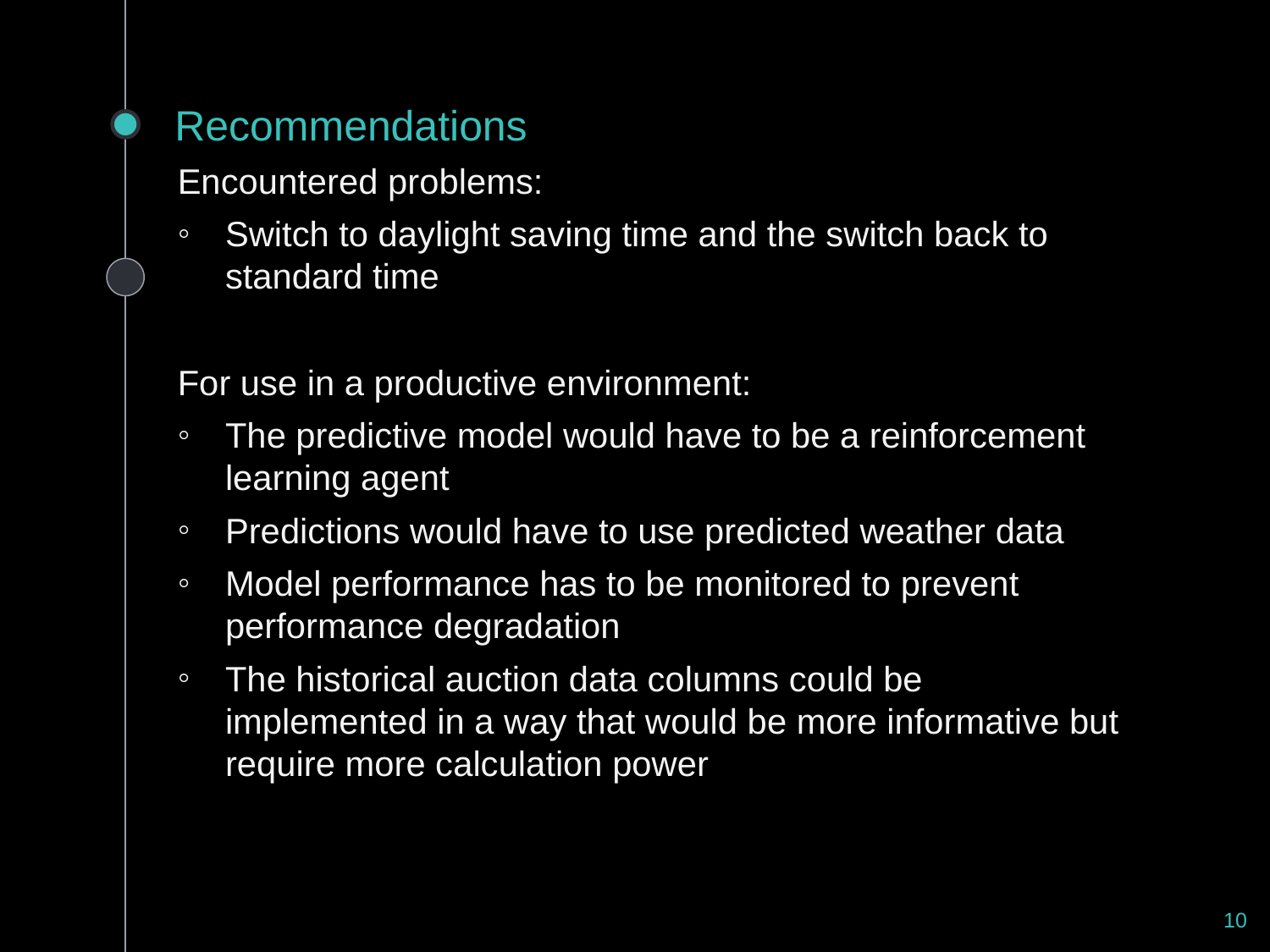

# Recommendations
Encountered problems:
Switch to daylight saving time and the switch back to standard time

For use in a productive environment:
The predictive model would have to be a reinforcement learning agent
Predictions would have to use predicted weather data
Model performance has to be monitored to prevent performance degradation
The historical auction data columns could be implemented in a way that would be more informative but require more calculation power
10